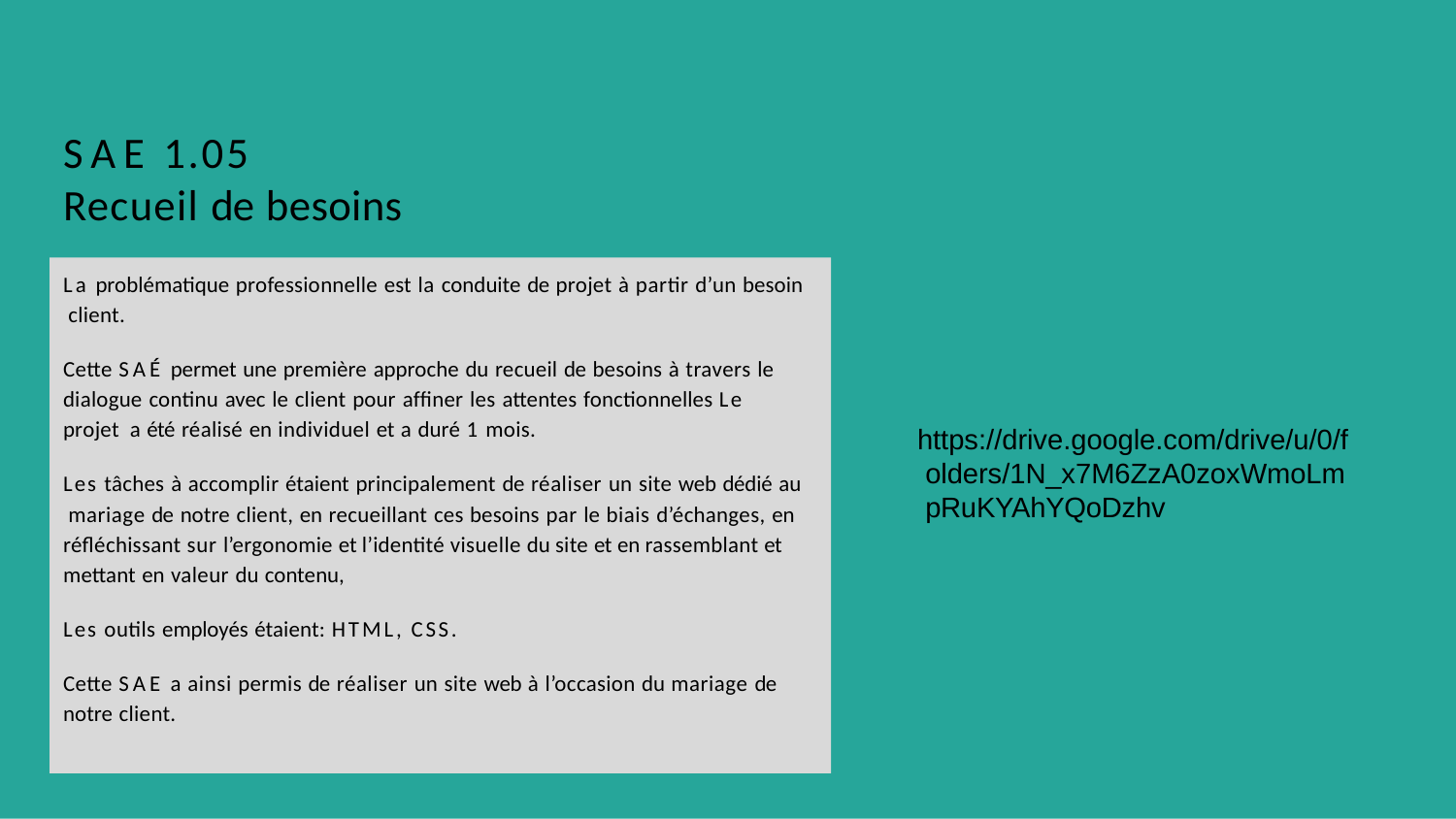

# SAE 1.05
Recueil de besoins

La problématique professionnelle est la conduite de projet à partir d’un besoin  client.

Cette SAÉ permet une première approche du recueil de besoins à travers le  dialogue continu avec le client pour afﬁner les attentes fonctionnelles Le projet  a été réalisé en individuel et a duré 1 mois.

Les tâches à accomplir étaient principalement de réaliser un site web dédié au  mariage de notre client, en recueillant ces besoins par le biais d’échanges, en  réﬂéchissant sur l’ergonomie et l’identité visuelle du site et en rassemblant et  mettant en valeur du contenu,

Les outils employés étaient: HTML, CSS.

Cette SAE a ainsi permis de réaliser un site web à l’occasion du mariage de  notre client.
https://drive.google.com/drive/u/0/f  olders/1N_x7M6ZzA0zoxWmoLm  pRuKYAhYQoDzhv